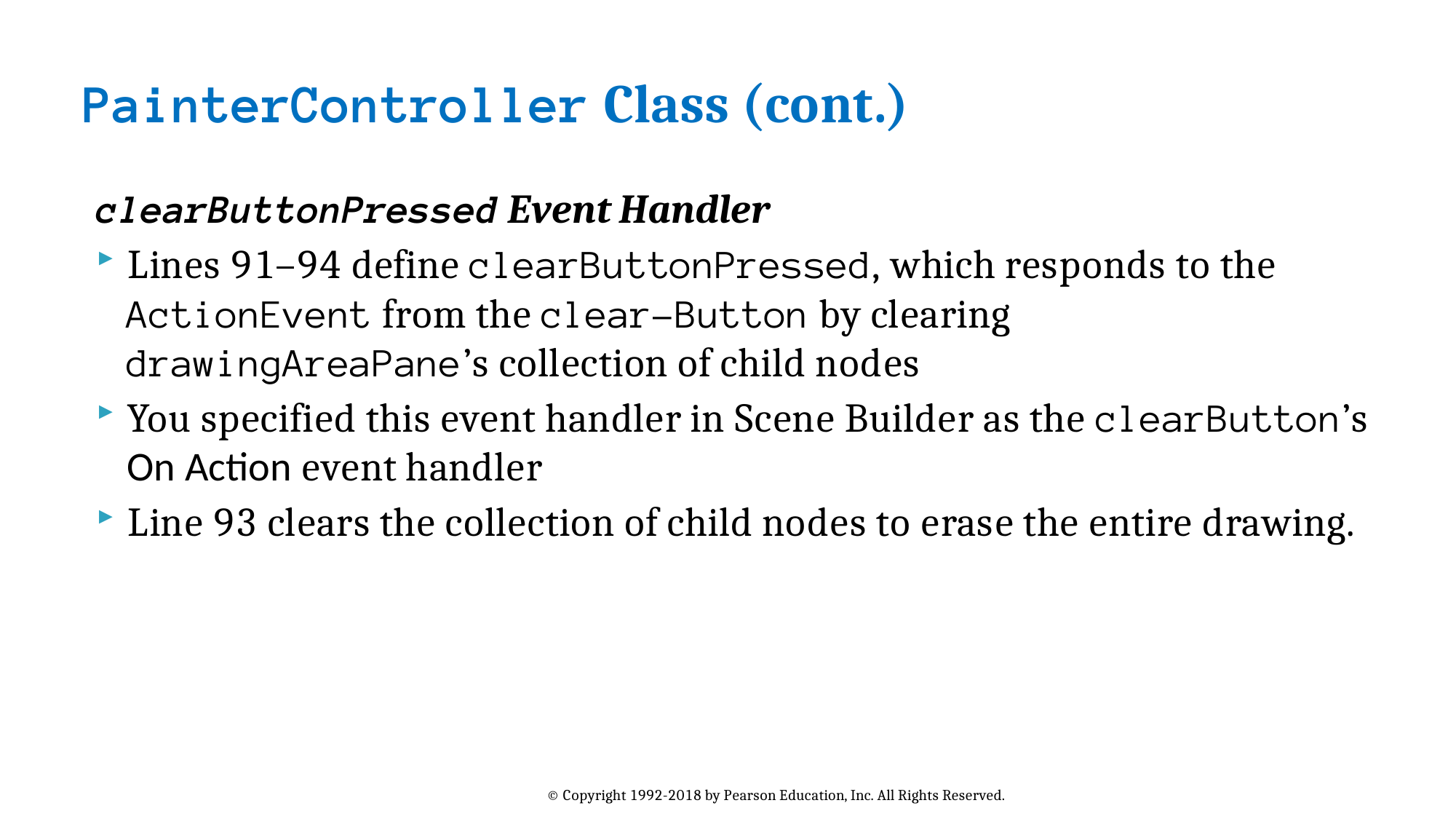

# PainterController Class (cont.)
clearButtonPressed Event Handler
Lines 91–94 define clearButtonPressed, which responds to the ActionEvent from the clear-Button by clearing drawingAreaPane’s collection of child nodes
You specified this event handler in Scene Builder as the clearButton’s On Action event handler
Line 93 clears the collection of child nodes to erase the entire drawing.
© Copyright 1992-2018 by Pearson Education, Inc. All Rights Reserved.